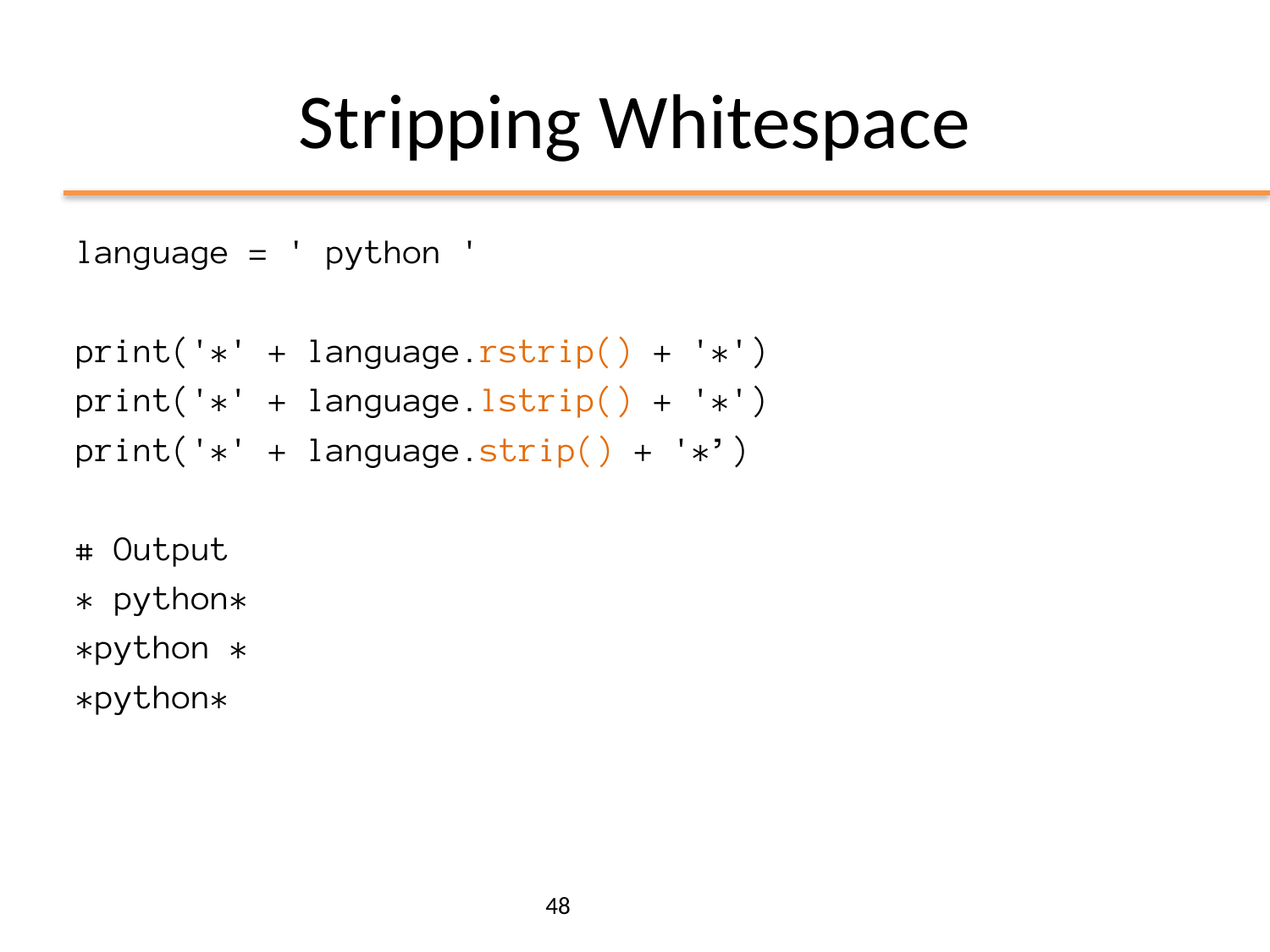

# Stripping Whitespace
language = ' python '

print('*' + language.rstrip() + '*')
print('*' + language.lstrip() + '*')
print('*' + language.strip() + '*’)

# Output
* python*
*python *
*python*
48